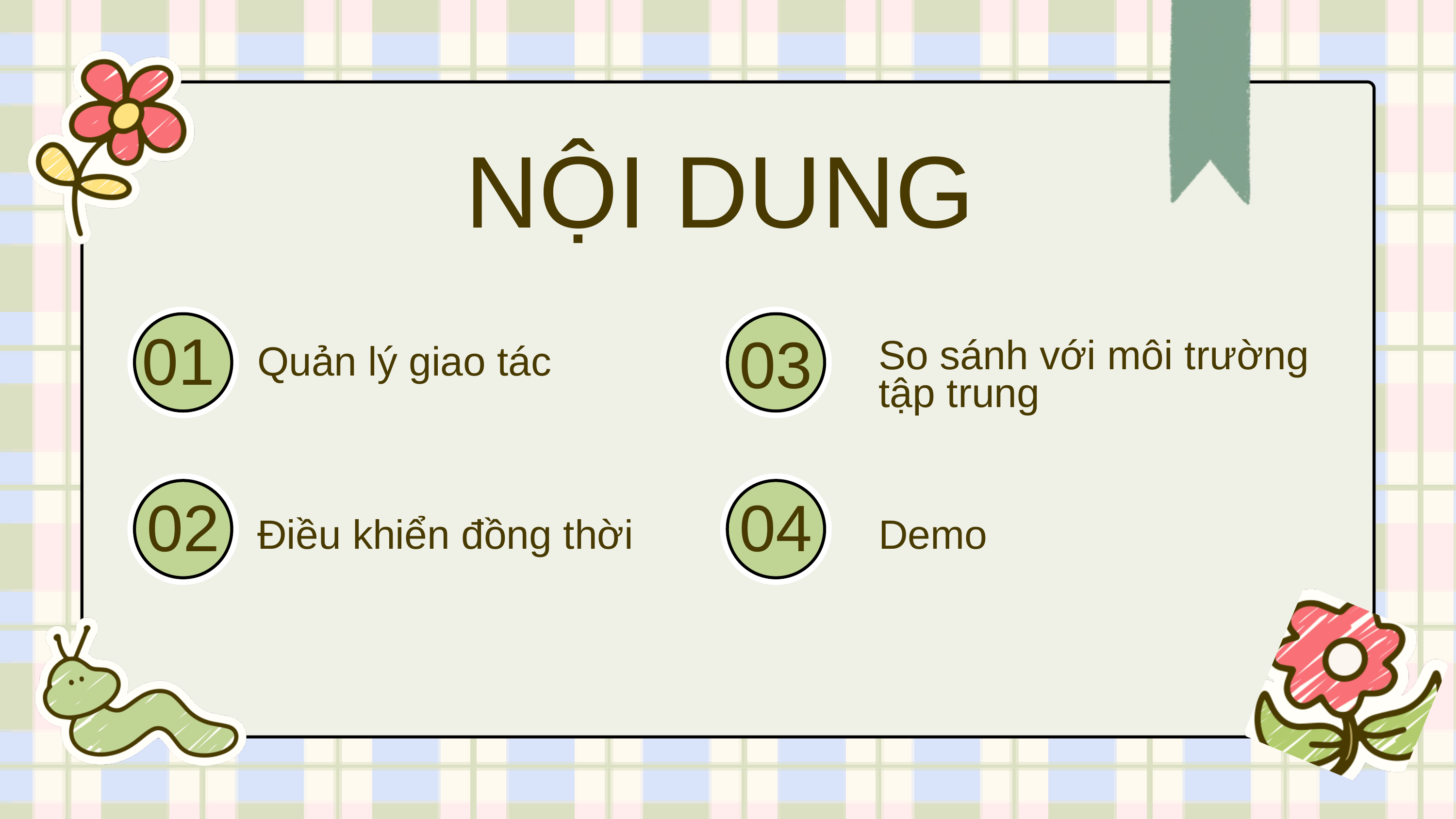

NỘI DUNG

01
So sánh với môi trường tập trung
03
Quản lý giao tác

02
04
Điều khiển đồng thời
Demo